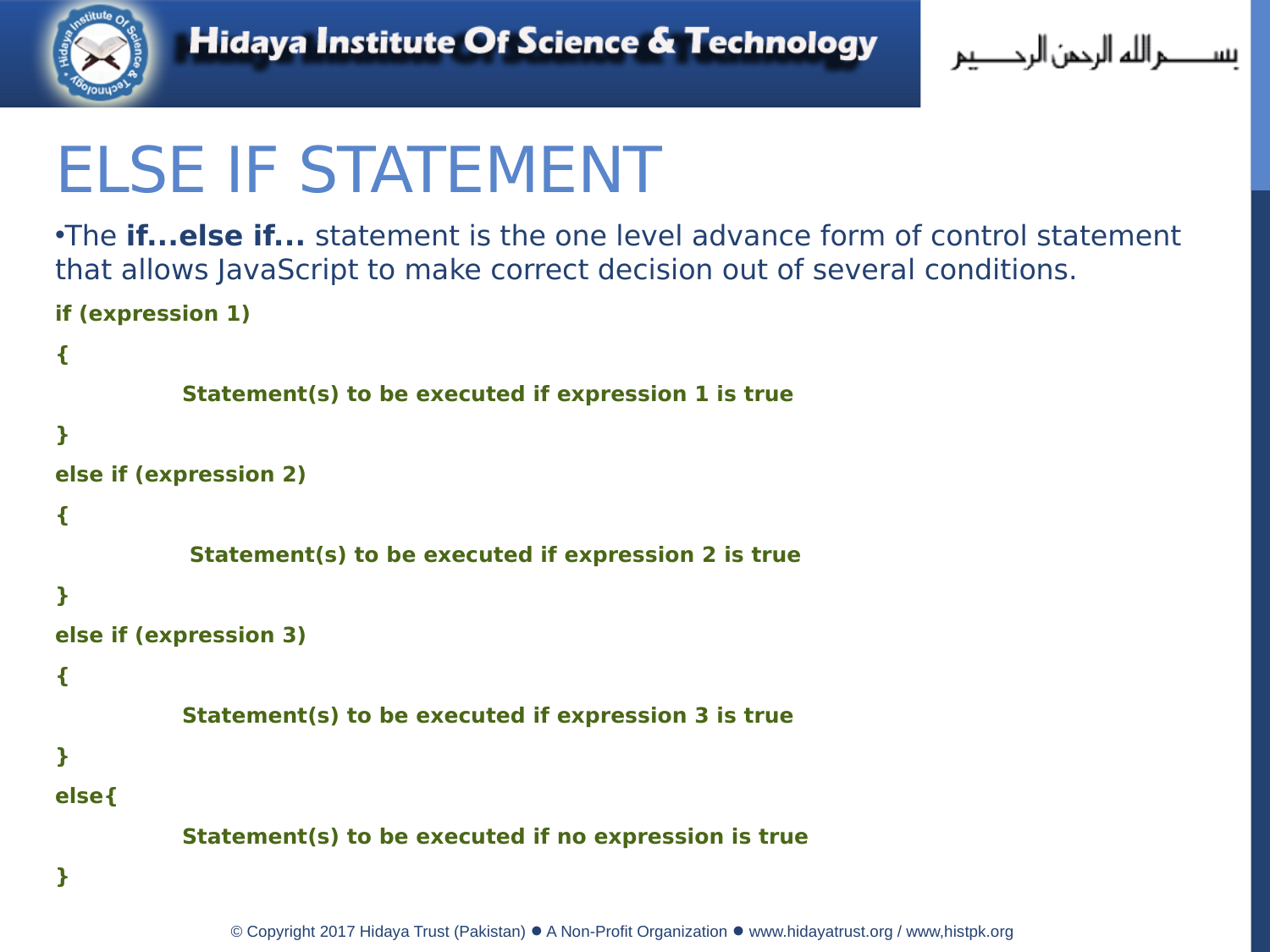

# else if Statement
The if...else if... statement is the one level advance form of control statement that allows JavaScript to make correct decision out of several conditions.
if (expression 1)
{
	Statement(s) to be executed if expression 1 is true
}
else if (expression 2)
{
	 Statement(s) to be executed if expression 2 is true
}
else if (expression 3)
{
	Statement(s) to be executed if expression 3 is true
}
else{
	Statement(s) to be executed if no expression is true
}